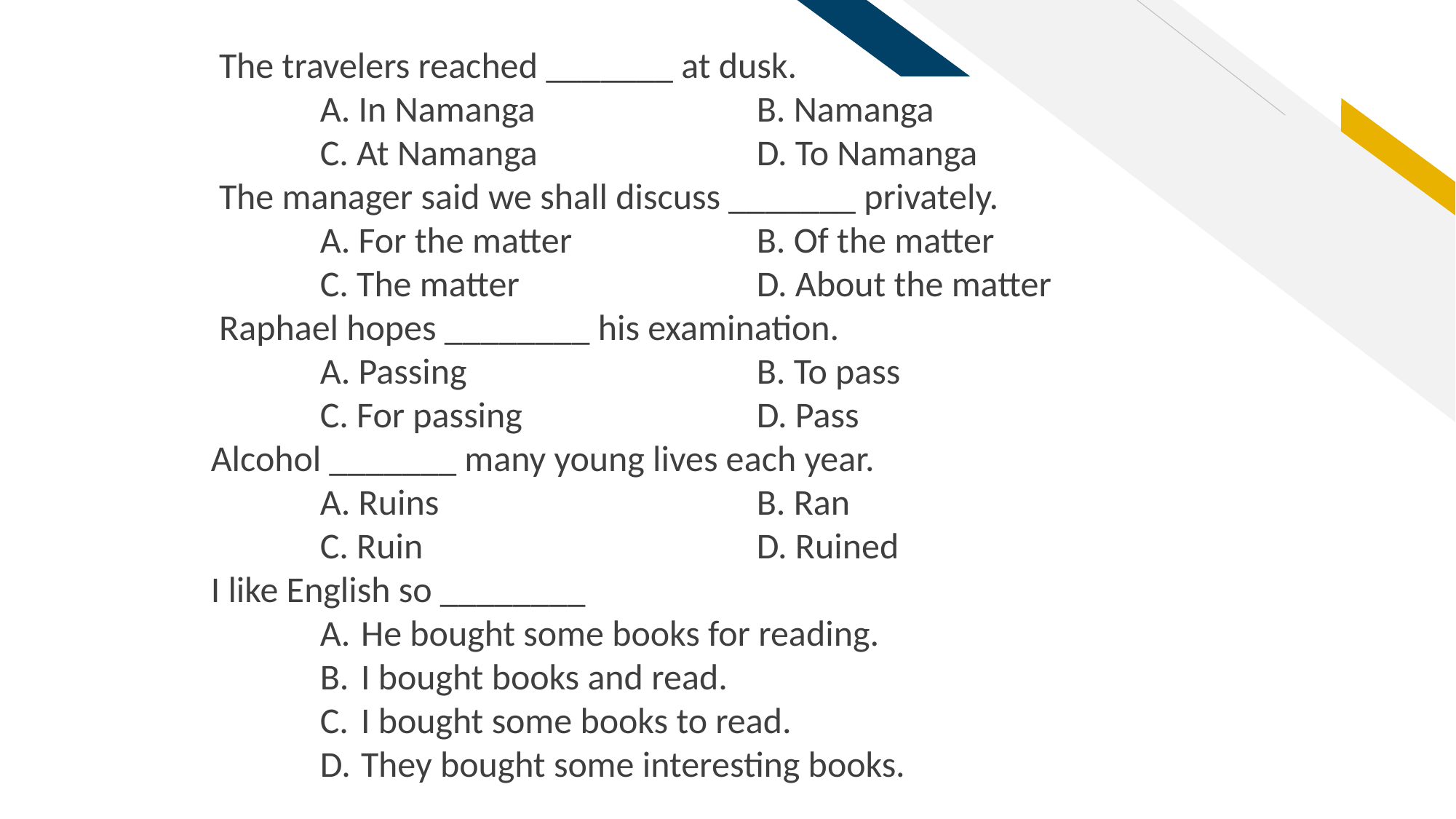

The travelers reached _______ at dusk.
	A. In Namanga 		B. Namanga
	C. At Namanga 		D. To Namanga
 The manager said we shall discuss _______ privately.
	A. For the matter 		B. Of the matter
	C. The matter 			D. About the matter
 Raphael hopes ________ his examination.
	A. Passing 			B. To pass
	C. For passing 			D. Pass
Alcohol _______ many young lives each year.
	A. Ruins 			B. Ran
	C. Ruin				D. Ruined
I like English so ________
He bought some books for reading.
I bought books and read.
I bought some books to read.
They bought some interesting books.